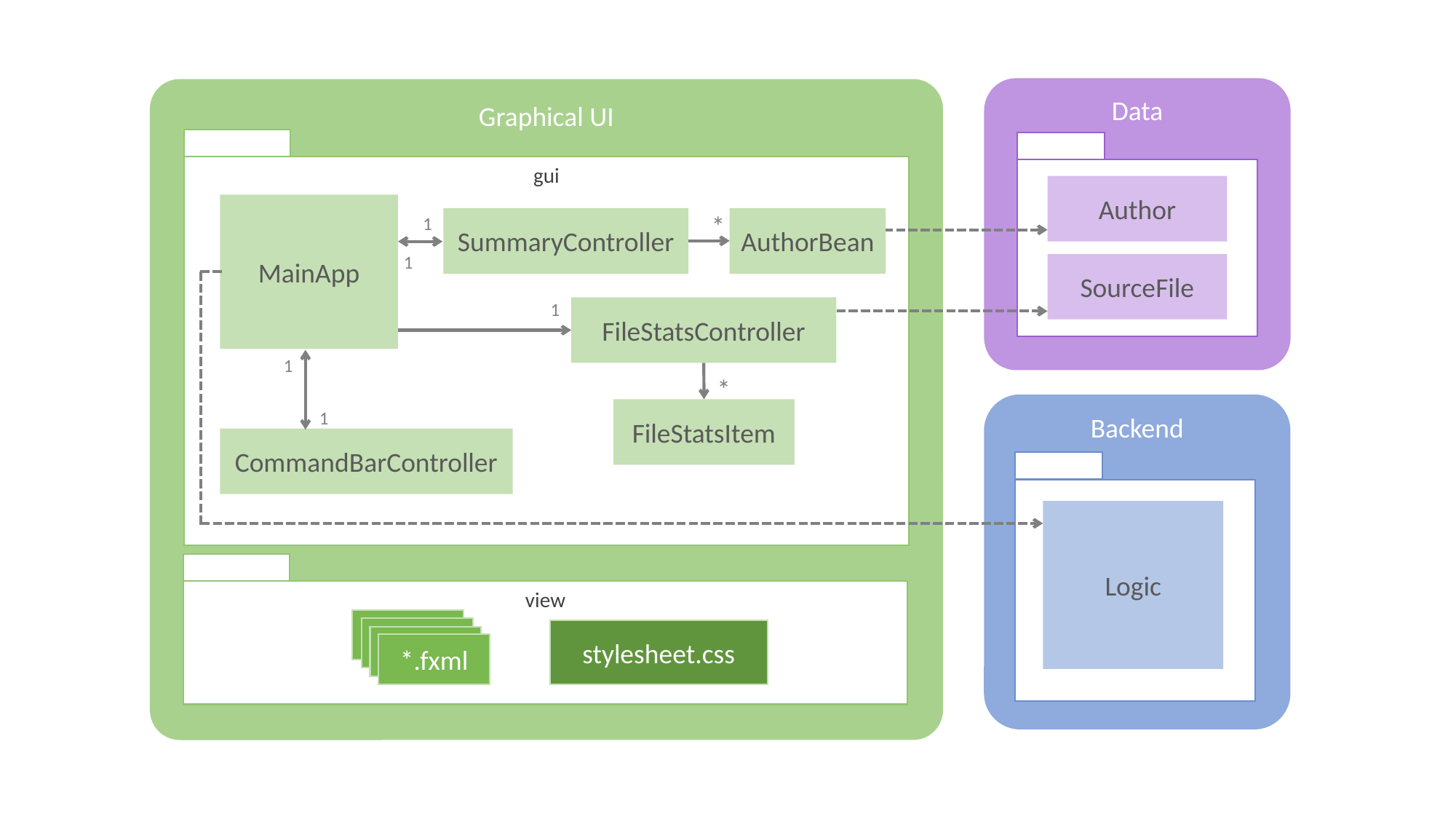

Data

Author
SourceFile
Graphical UI

gui
MainApp
*
1
SummaryController
AuthorBean
1
1
FileStatsController
1
*
Backend

Logic
FileStatsItem
1
CommandBarController

view
*.fxml
*.fxml
stylesheet.css
*.fxml
*.fxml